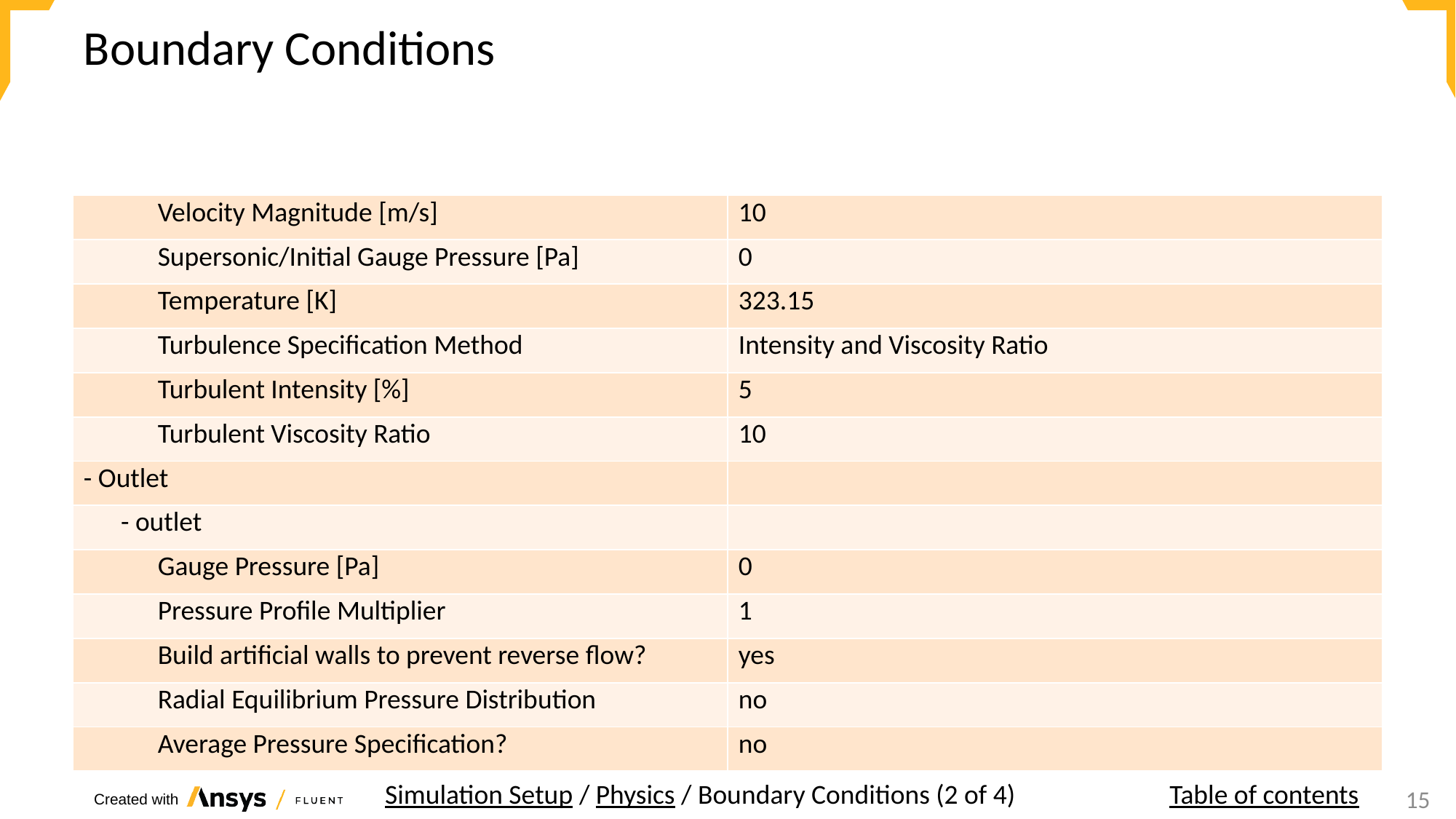

# Boundary Conditions

| Velocity Magnitude [m/s] | 10 |
| --- | --- |
| Supersonic/Initial Gauge Pressure [Pa] | 0 |
| Temperature [K] | 323.15 |
| Turbulence Specification Method | Intensity and Viscosity Ratio |
| Turbulent Intensity [%] | 5 |
| Turbulent Viscosity Ratio | 10 |
| - Outlet |  |
| - outlet |  |
| Gauge Pressure [Pa] | 0 |
| Pressure Profile Multiplier | 1 |
| Build artificial walls to prevent reverse flow? | yes |
| Radial Equilibrium Pressure Distribution | no |
| Average Pressure Specification? | no |
Simulation Setup / Physics / Boundary Conditions (2 of 4)
Table of contents
15